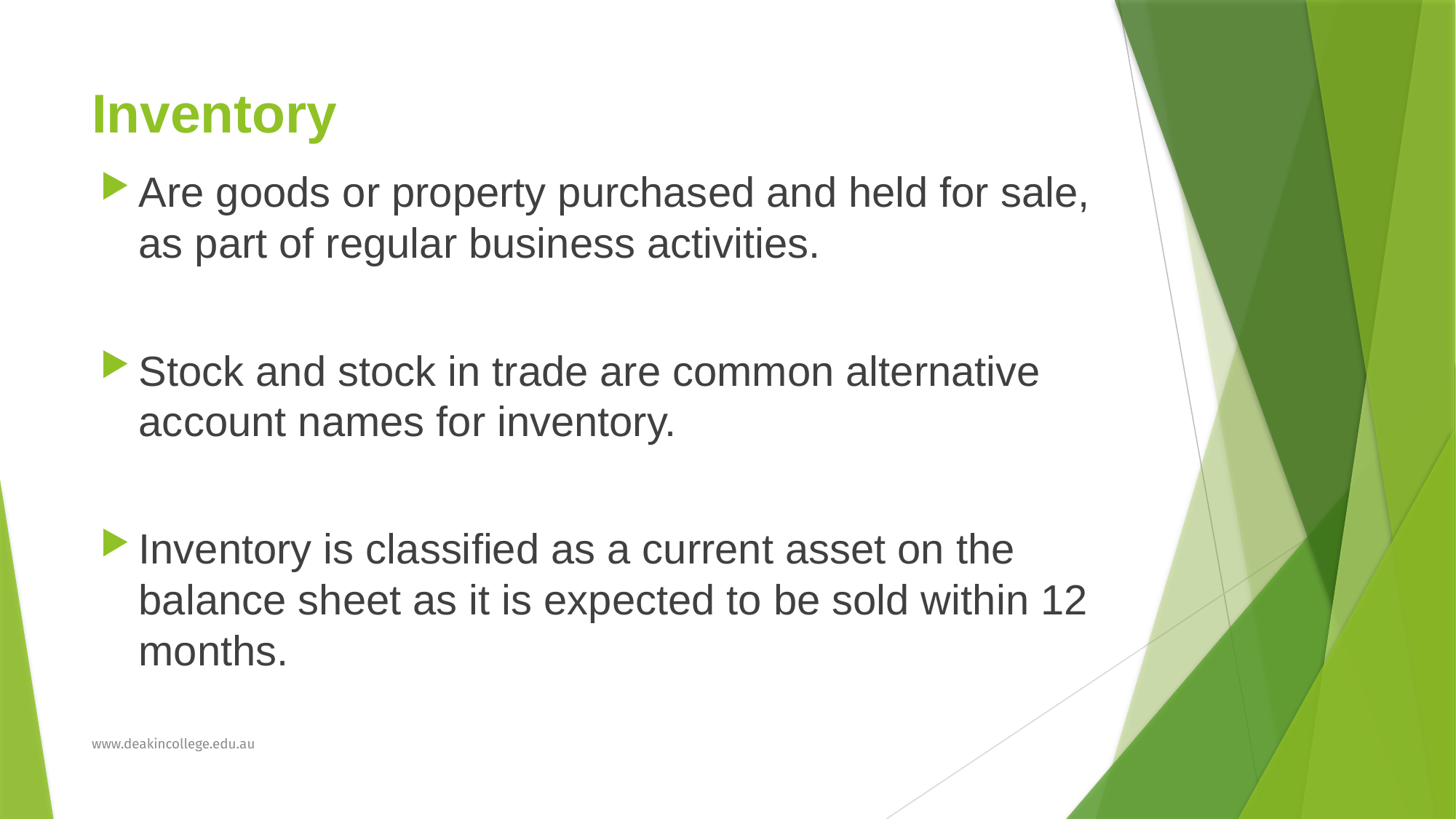

# Inventory
Are goods or property purchased and held for sale, as part of regular business activities.

Stock and stock in trade are common alternative account names for inventory.

Inventory is classified as a current asset on the balance sheet as it is expected to be sold within 12 months.

www.deakincollege.edu.au